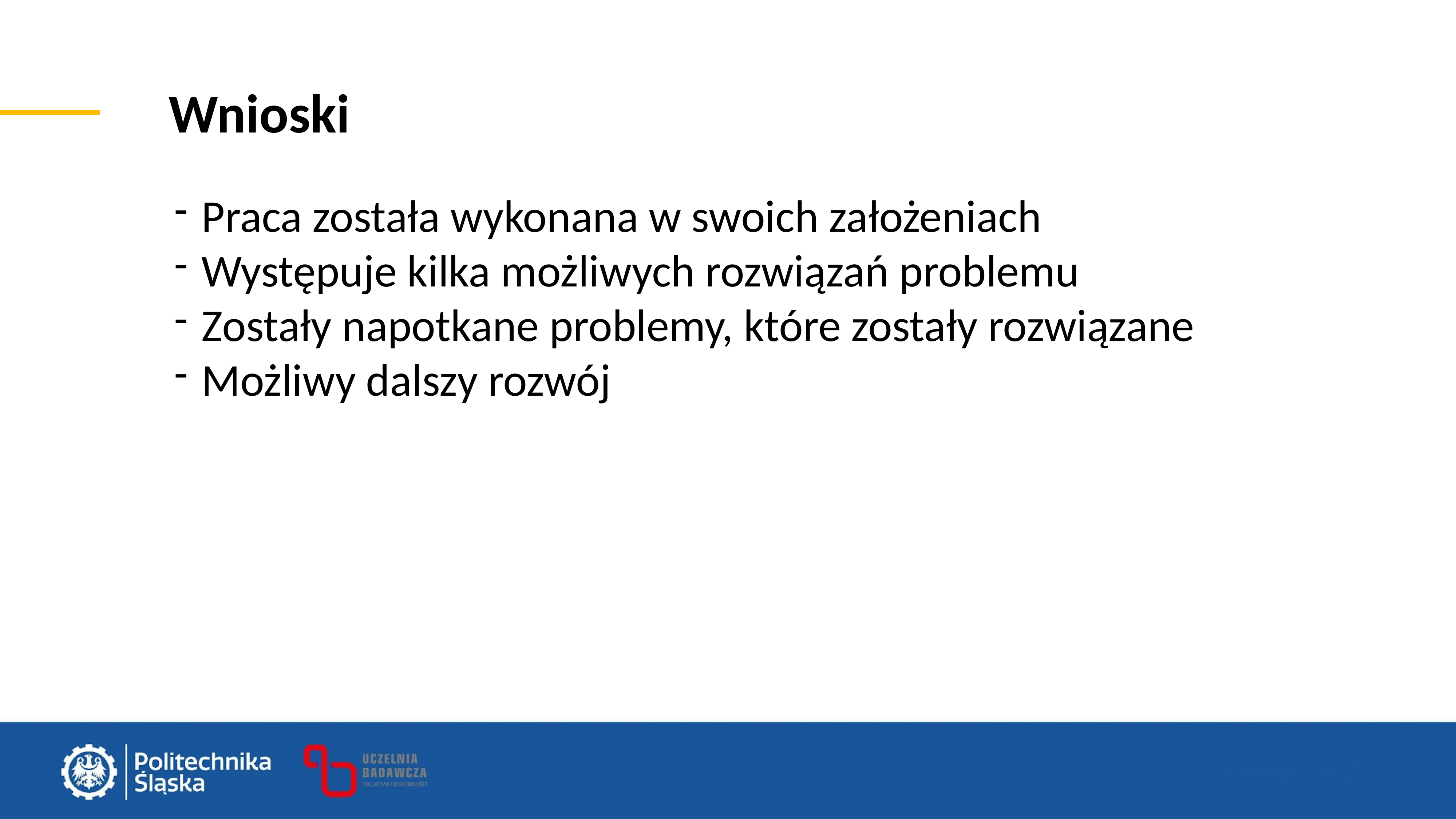

Wnioski
Praca została wykonana w swoich założeniach
Występuje kilka możliwych rozwiązań problemu
Zostały napotkane problemy, które zostały rozwiązane
Możliwy dalszy rozwój